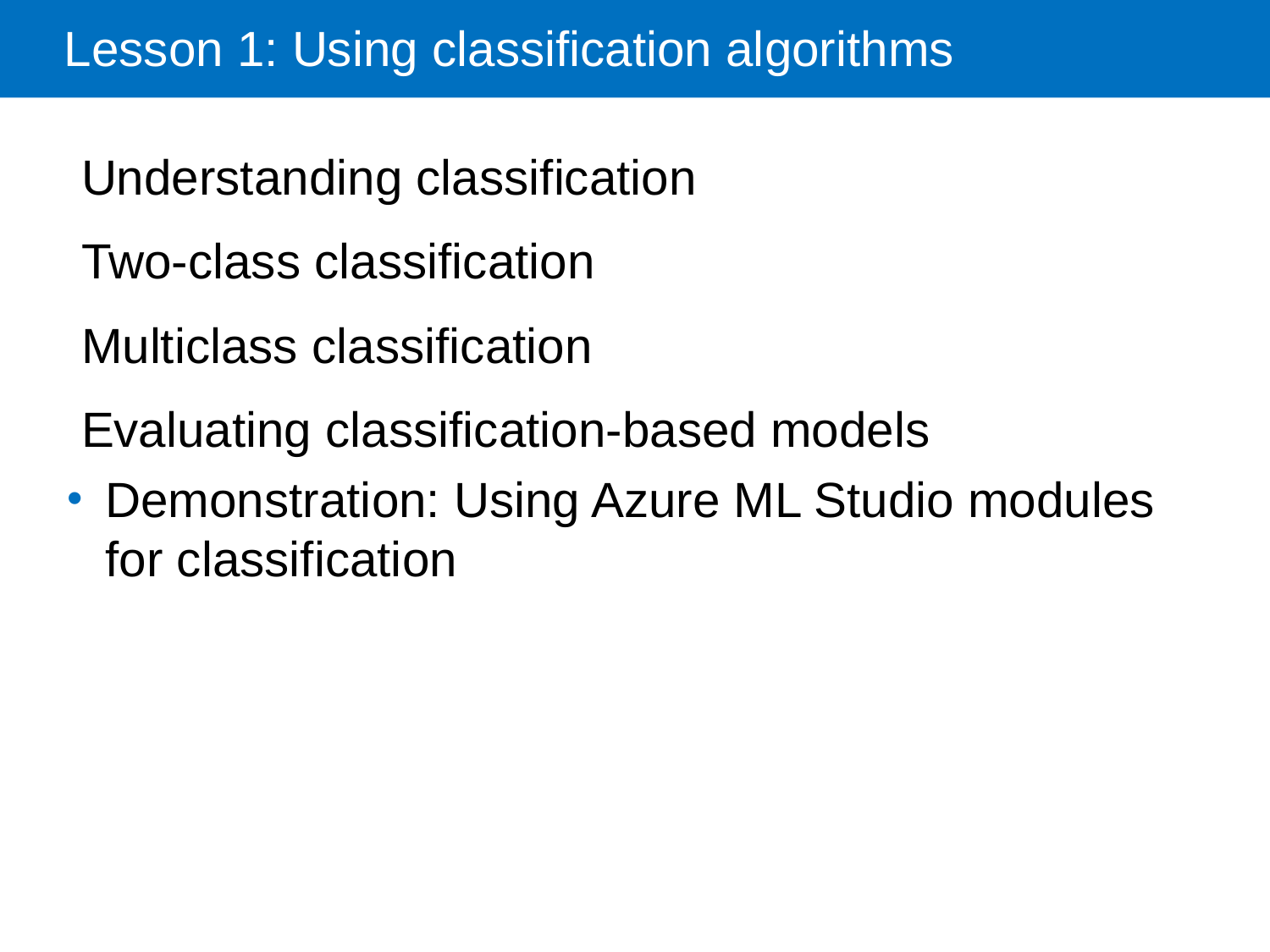

# Lesson 1: Using classification algorithms
 Understanding classification
 Two-class classification
 Multiclass classification
 Evaluating classification-based models
 Demonstration: Using Azure ML Studio modules
 for classification